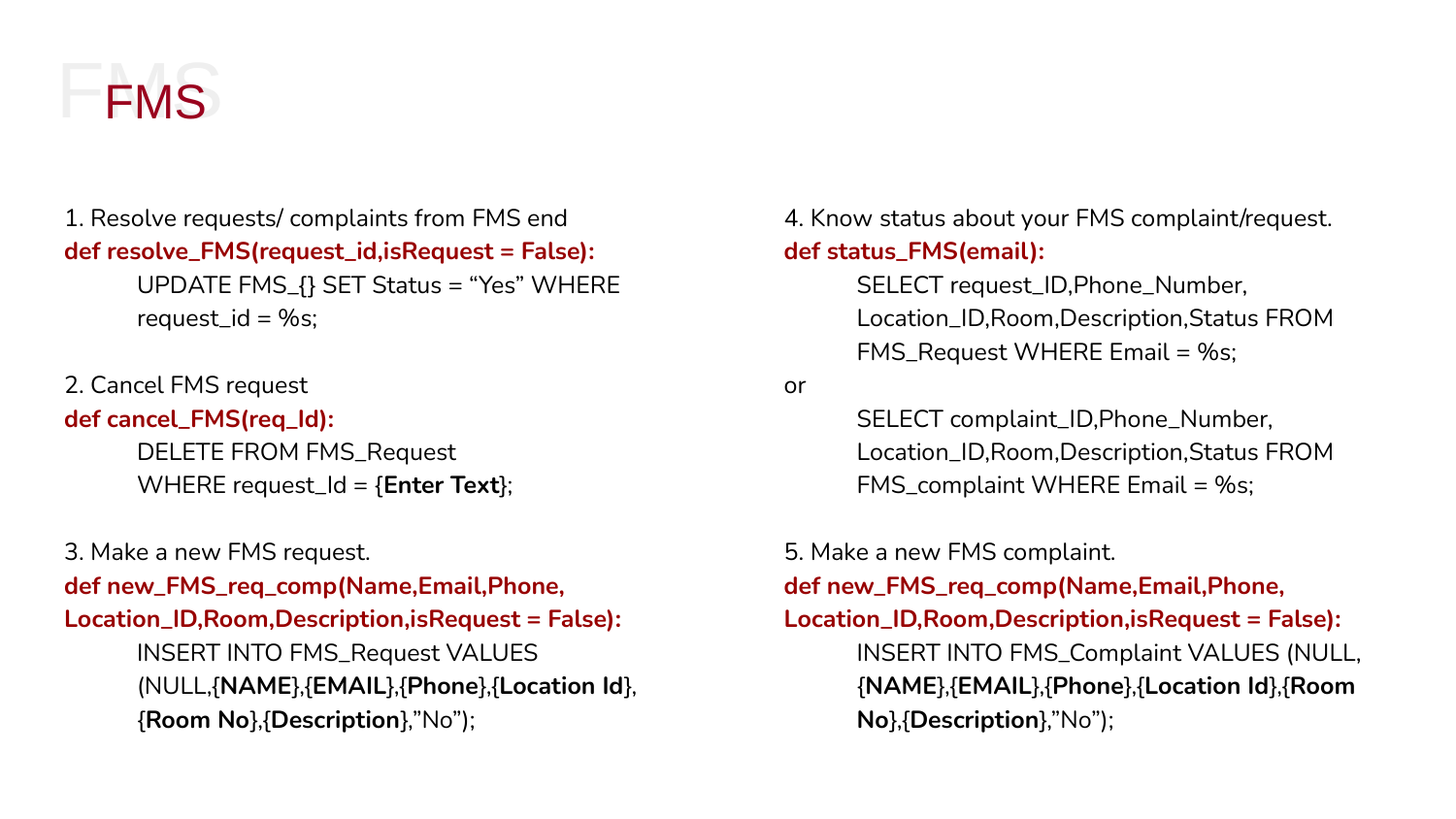

FMS
FMS

1. Resolve requests/ complaints from FMS end
def resolve_FMS(request_id,isRequest = False):
UPDATE FMS_{} SET Status = “Yes” WHERE request_id = %s;

2. Cancel FMS request
def cancel_FMS(req_Id):
DELETE FROM FMS_Request
WHERE request_Id = {Enter Text};

3. Make a new FMS request.
def new_FMS_req_comp(Name,Email,Phone, Location_ID,Room,Description,isRequest = False):
INSERT INTO FMS_Request VALUES
(NULL,{NAME},{EMAIL},{Phone},{Location Id},{Room No},{Description},”No”);
4. Know status about your FMS complaint/request.
def status_FMS(email):
SELECT request_ID,Phone_Number, Location_ID,Room,Description,Status FROM FMS_Request WHERE Email = %s;
or
SELECT complaint_ID,Phone_Number, Location_ID,Room,Description,Status FROM FMS_complaint WHERE Email = %s;

5. Make a new FMS complaint.
def new_FMS_req_comp(Name,Email,Phone, Location_ID,Room,Description,isRequest = False):
INSERT INTO FMS_Complaint VALUES (NULL,{NAME},{EMAIL},{Phone},{Location Id},{Room No},{Description},”No”);